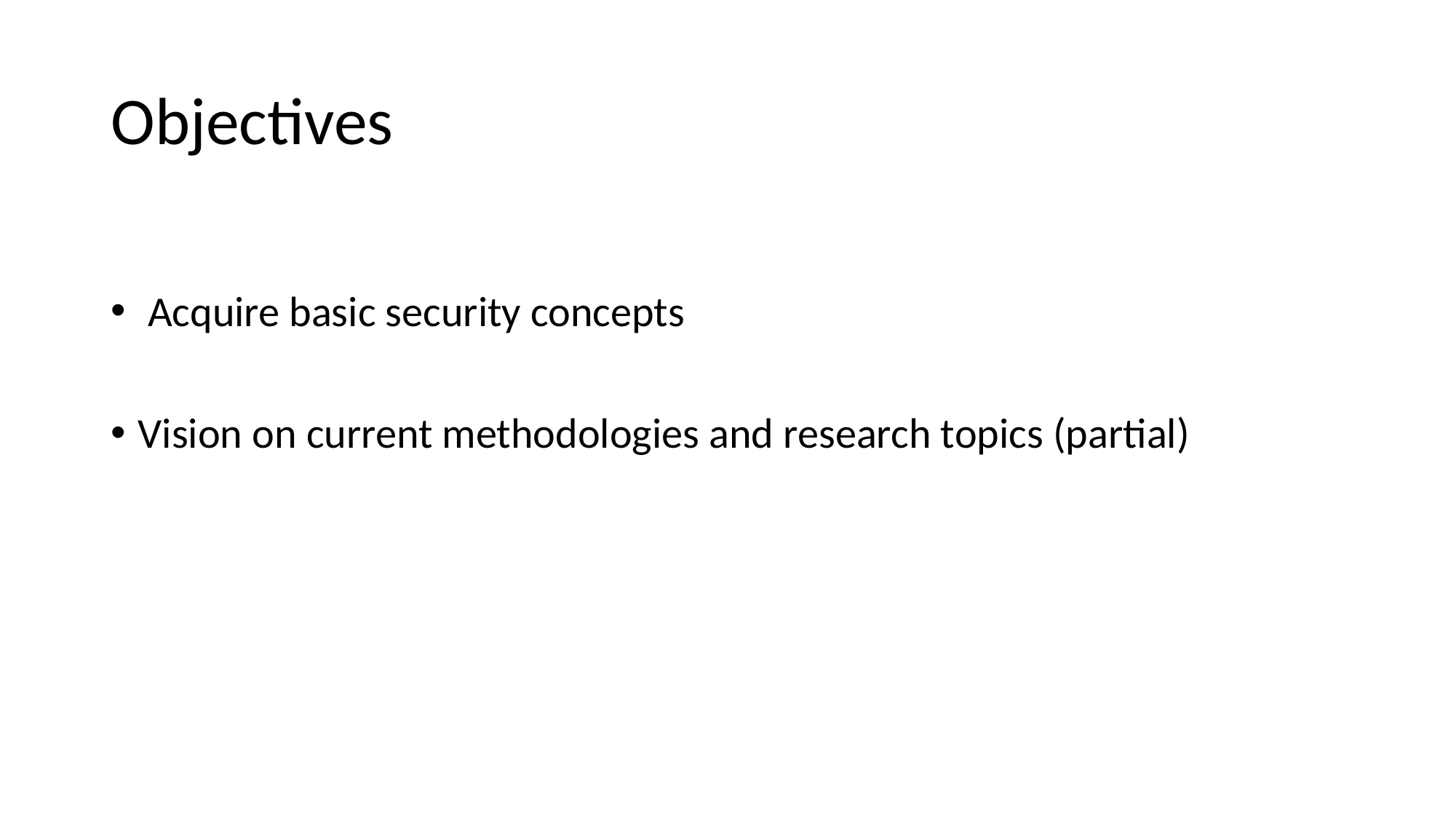

# Objectives

 Acquire basic security concepts

Vision on current methodologies and research topics (partial)